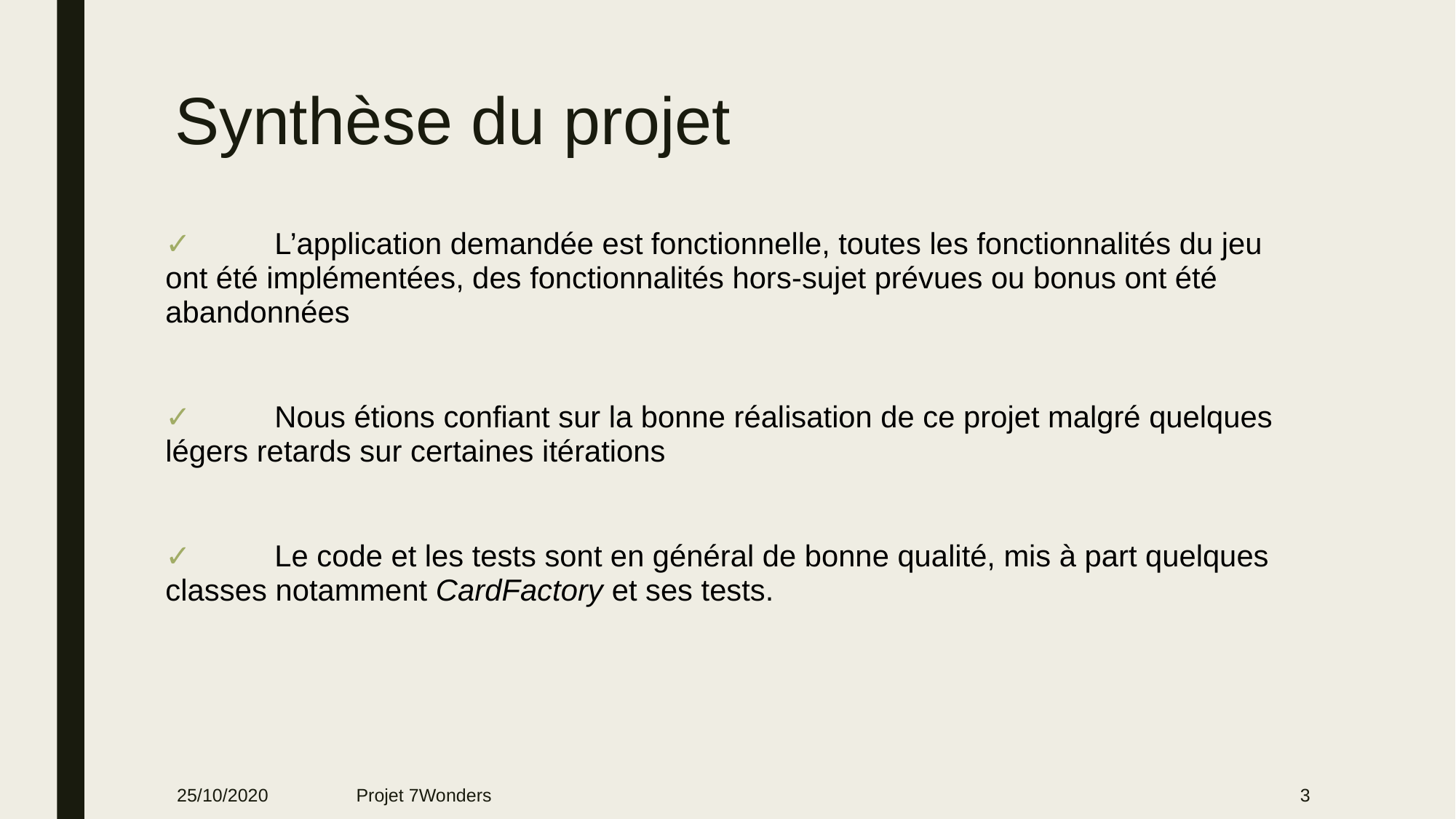

# Synthèse du projet
✓	L’application demandée est fonctionnelle, toutes les fonctionnalités du jeu ont été implémentées, des fonctionnalités hors-sujet prévues ou bonus ont été abandonnées

✓	Nous étions confiant sur la bonne réalisation de ce projet malgré quelques légers retards sur certaines itérations

✓	Le code et les tests sont en général de bonne qualité, mis à part quelques classes notamment CardFactory et ses tests.
25/10/2020
Projet 7Wonders
3